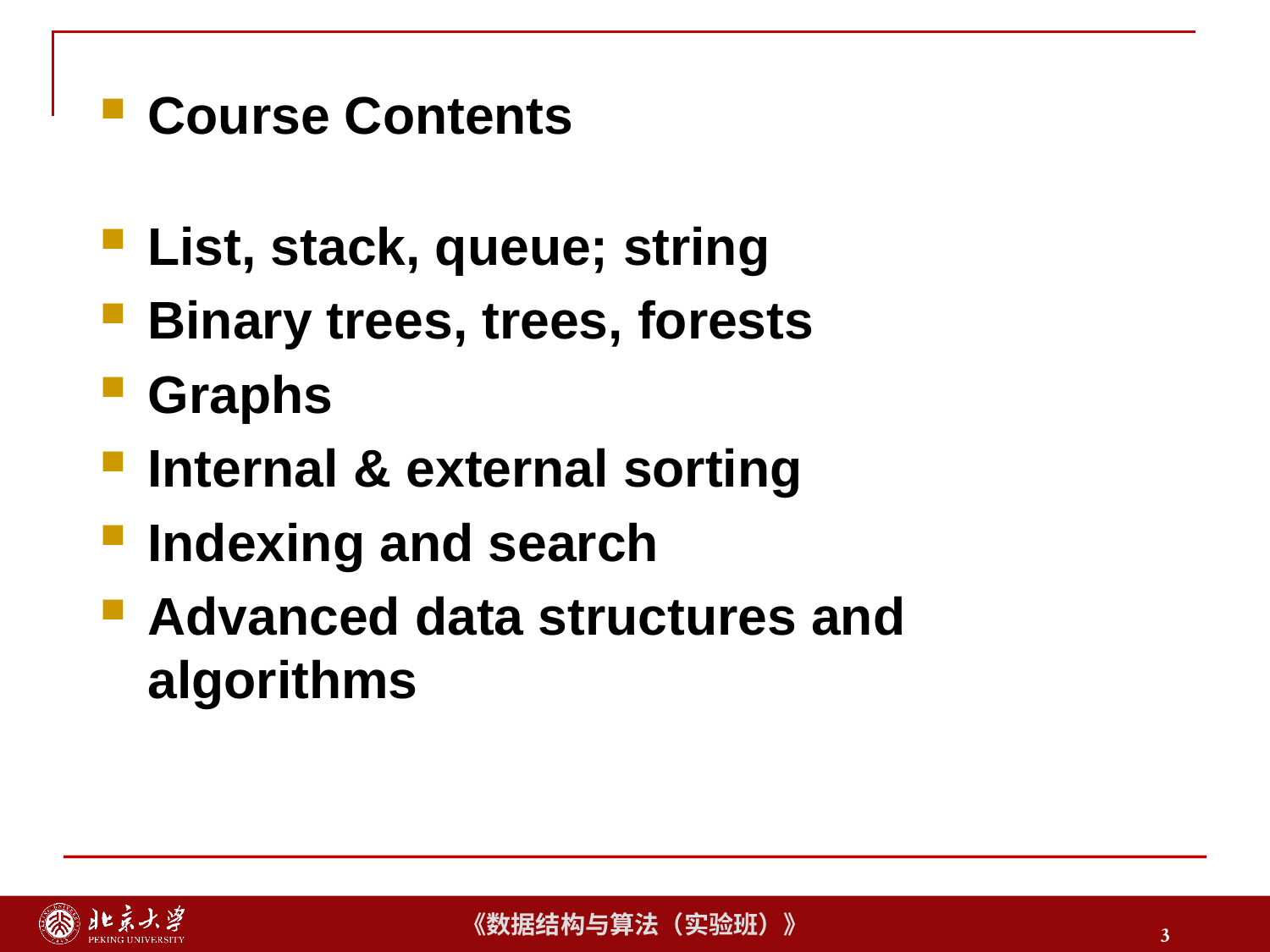

Course Contents
List, stack, queue; string
Binary trees, trees, forests
Graphs
Internal & external sorting
Indexing and search
Advanced data structures and algorithms
3